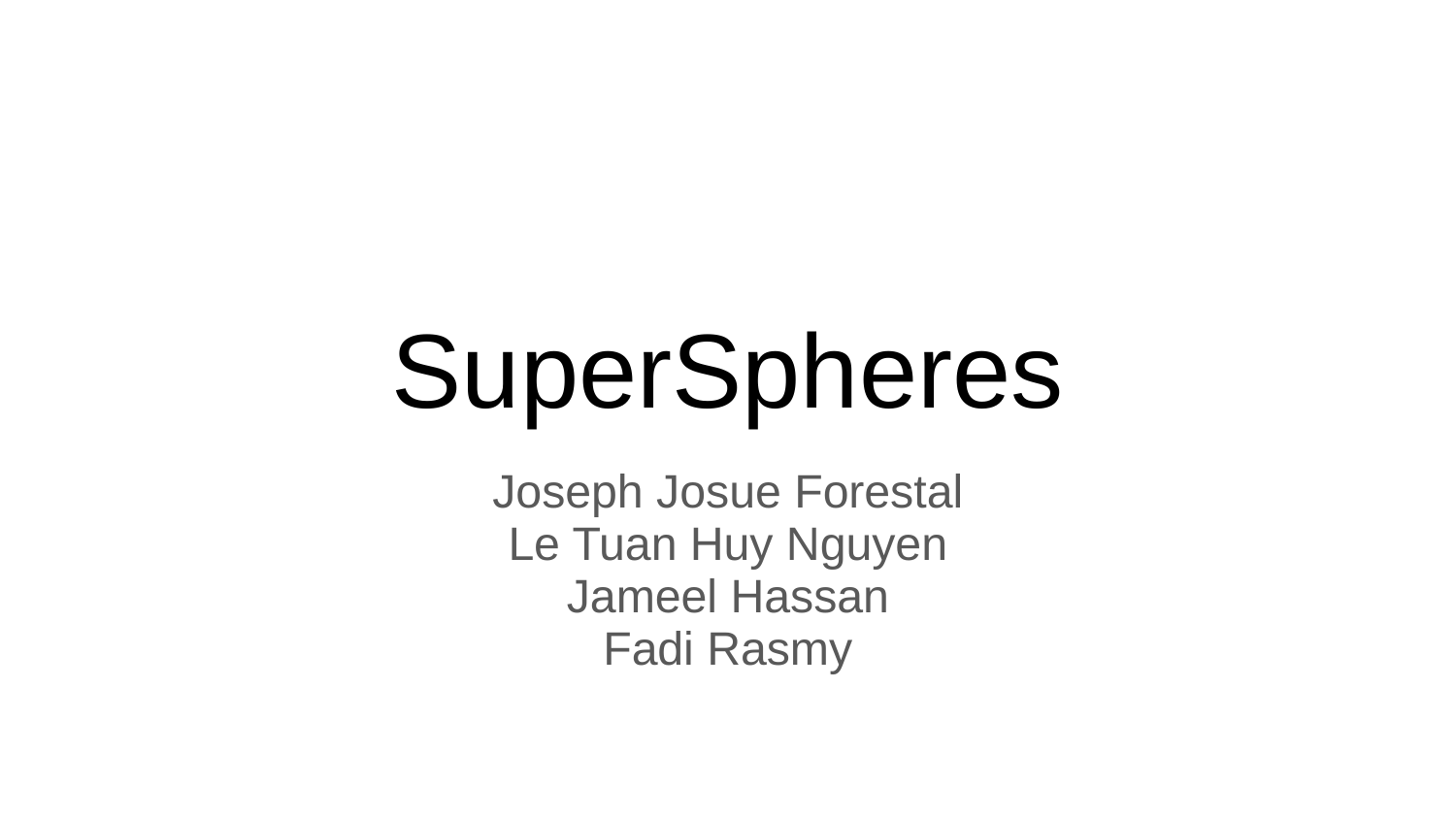

# SuperSpheres
Joseph Josue Forestal
Le Tuan Huy Nguyen
Jameel Hassan
Fadi Rasmy